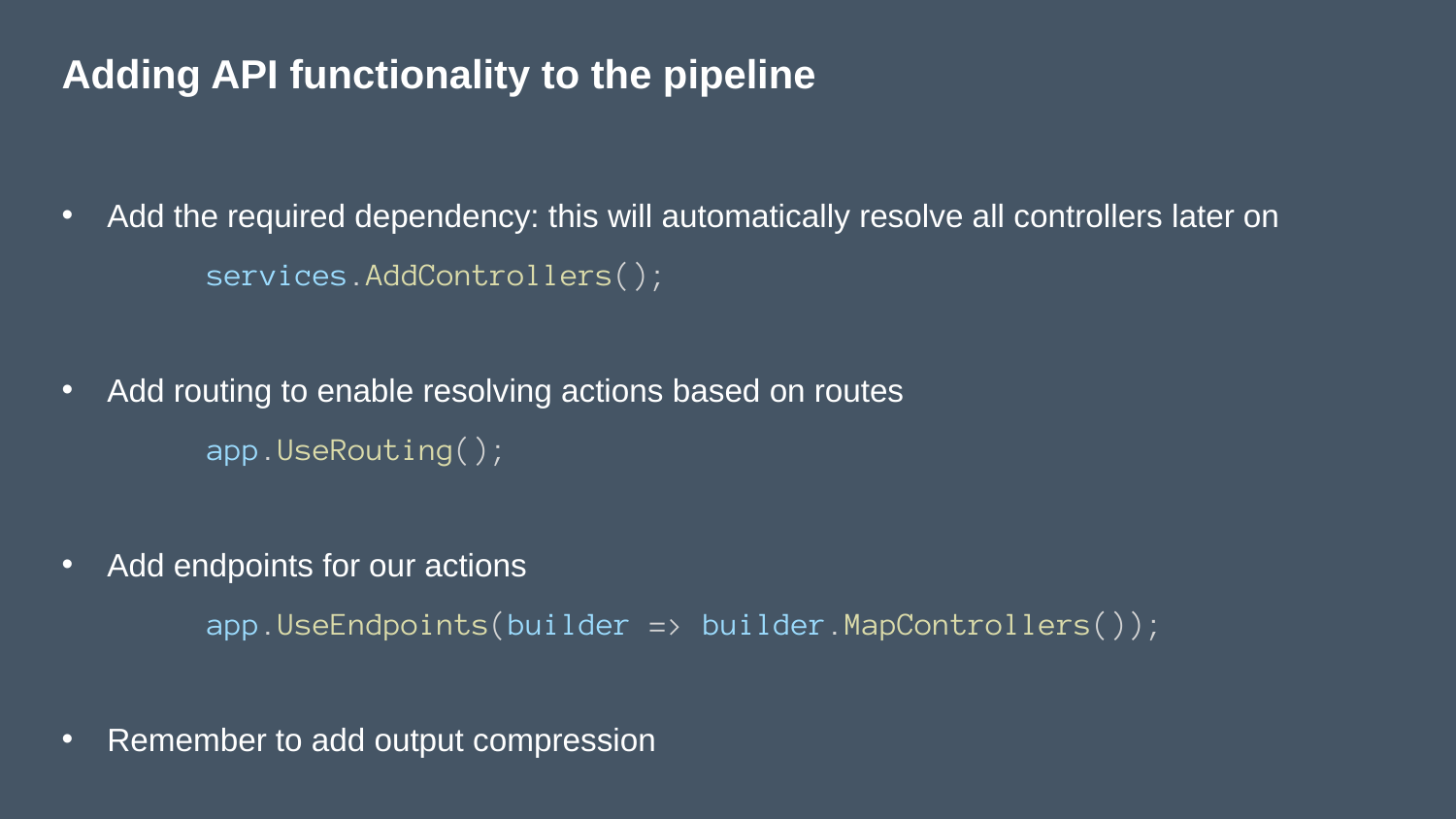

# Adding API functionality to the pipeline
Add the required dependency: this will automatically resolve all controllers later on
	services.AddControllers();

Add routing to enable resolving actions based on routes
	app.UseRouting();

Add endpoints for our actions
	app.UseEndpoints(builder => builder.MapControllers());

Remember to add output compression